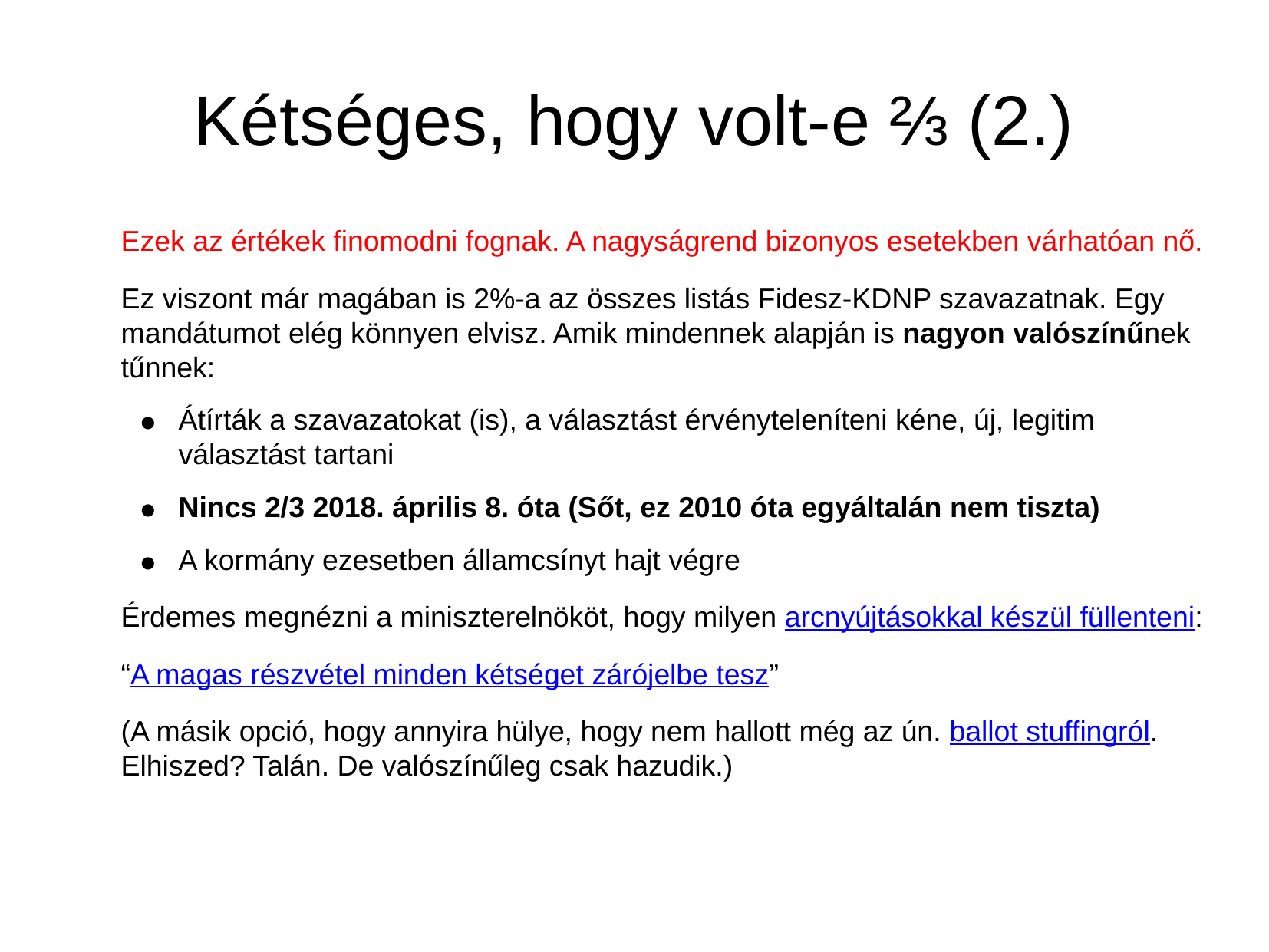

# Kétséges, hogy volt-e ⅔ (2.)
Ezek az értékek finomodni fognak. A nagyságrend bizonyos esetekben várhatóan nő.
Ez viszont már magában is 2%-a az összes listás Fidesz-KDNP szavazatnak. Egy mandátumot elég könnyen elvisz. Amik mindennek alapján is nagyon valószínűnek tűnnek:
Átírták a szavazatokat (is), a választást érvényteleníteni kéne, új, legitim választást tartani
Nincs 2/3 2018. április 8. óta (Sőt, ez 2010 óta egyáltalán nem tiszta)
A kormány ezesetben államcsínyt hajt végre
Érdemes megnézni a miniszterelnököt, hogy milyen arcnyújtásokkal készül füllenteni:
“A magas részvétel minden kétséget zárójelbe tesz”
(A másik opció, hogy annyira hülye, hogy nem hallott még az ún. ballot stuffingról. Elhiszed? Talán. De valószínűleg csak hazudik.)